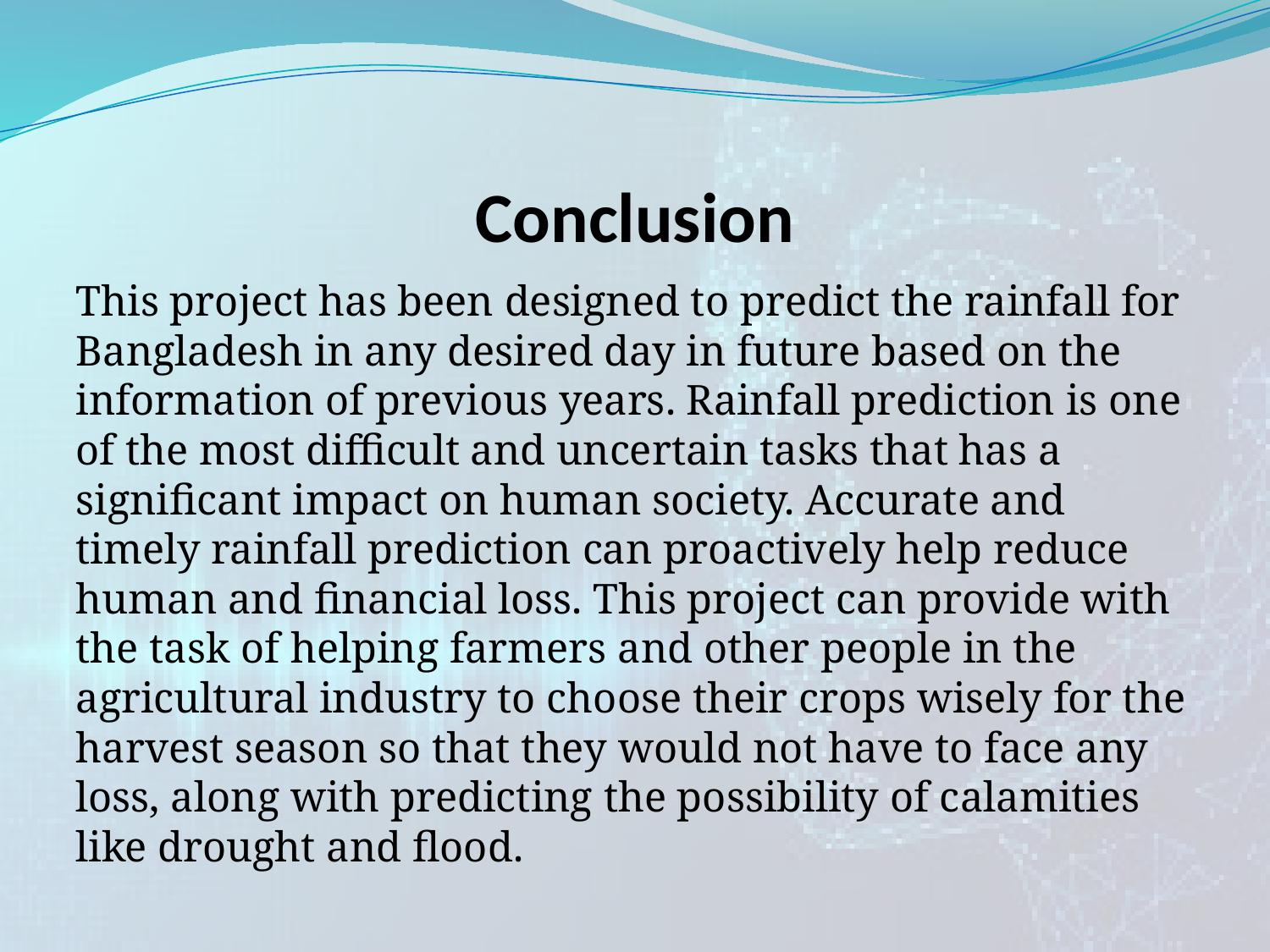

# Conclusion
This project has been designed to predict the rainfall for Bangladesh in any desired day in future based on the information of previous years. Rainfall prediction is one of the most difficult and uncertain tasks that has a significant impact on human society. Accurate and timely rainfall prediction can proactively help reduce human and financial loss. This project can provide with the task of helping farmers and other people in the agricultural industry to choose their crops wisely for the harvest season so that they would not have to face any loss, along with predicting the possibility of calamities like drought and flood.